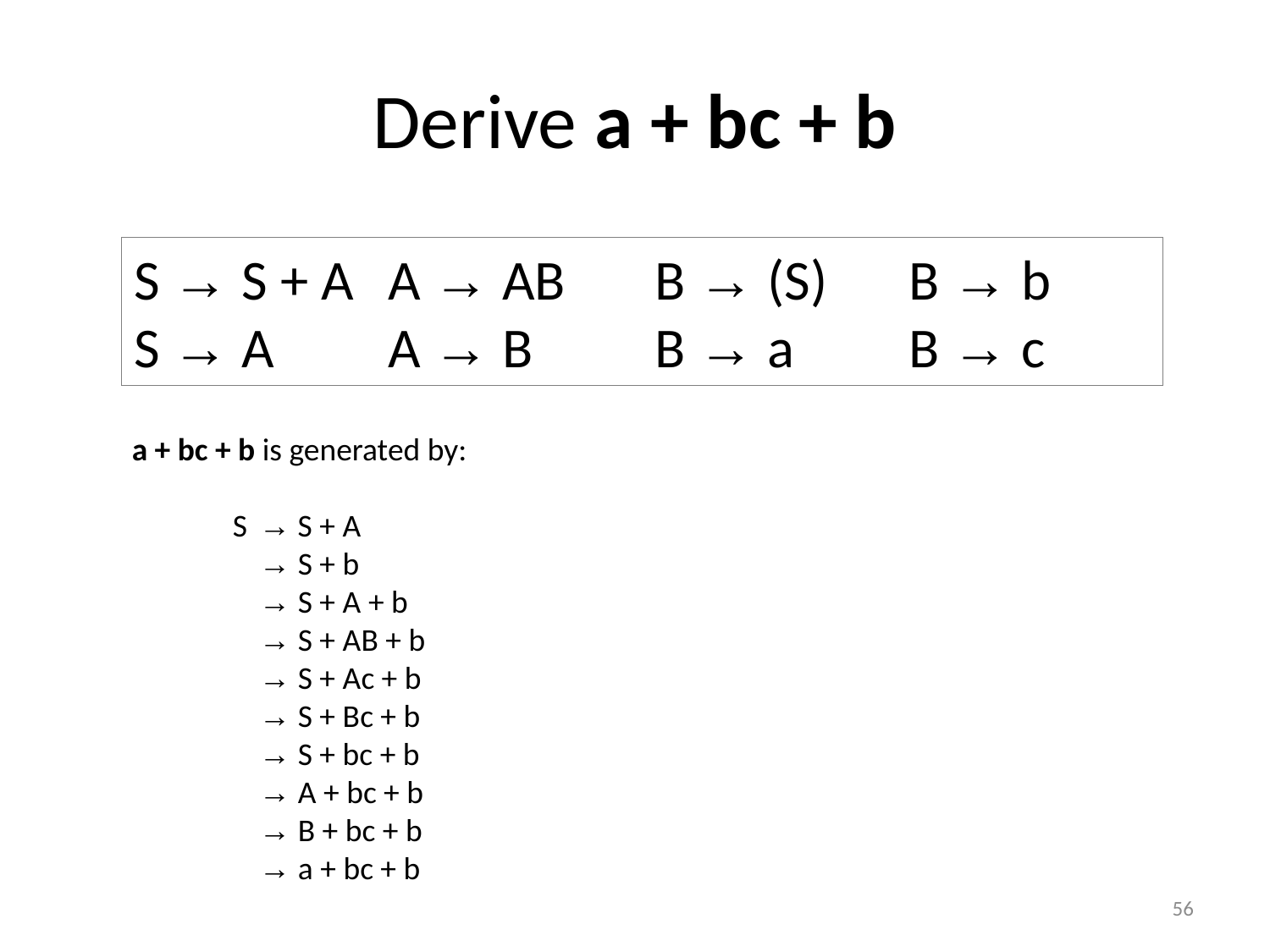

# Derive a + bc + b
S → S + A	A → AB	 B → (S)	 B → b
S → A	A → B	 B → a	 B → c
a + bc + b is generated by:

              S 	→ S + A
	→ S + b
	→ S + A + b
	→ S + AB + b
	→ S + Ac + b
	→ S + Bc + b
	→ S + bc + b
	→ A + bc + b
	→ B + bc + b
	→ a + bc + b
56